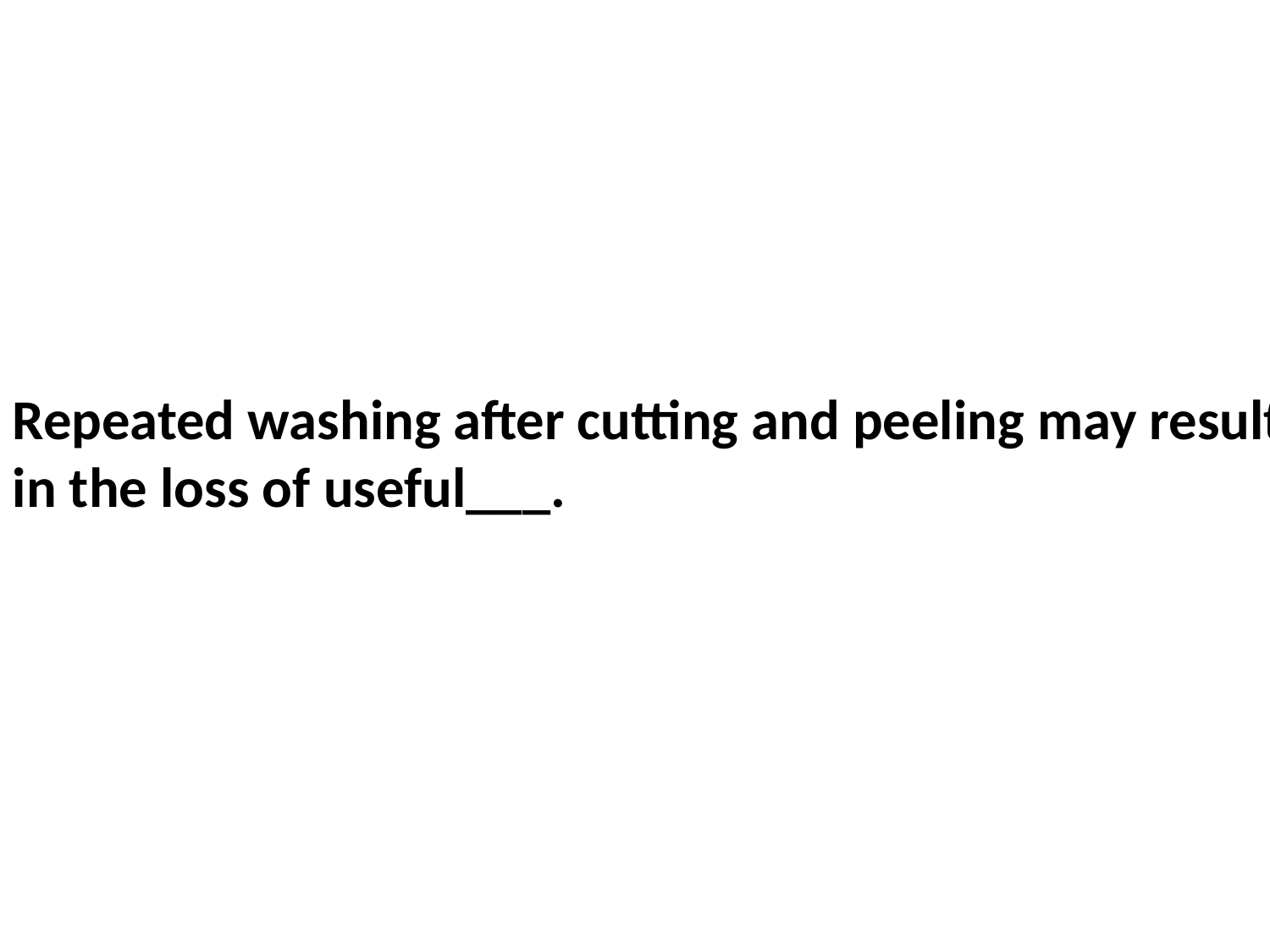

Repeated washing after cutting and peeling may result in the loss of useful___.